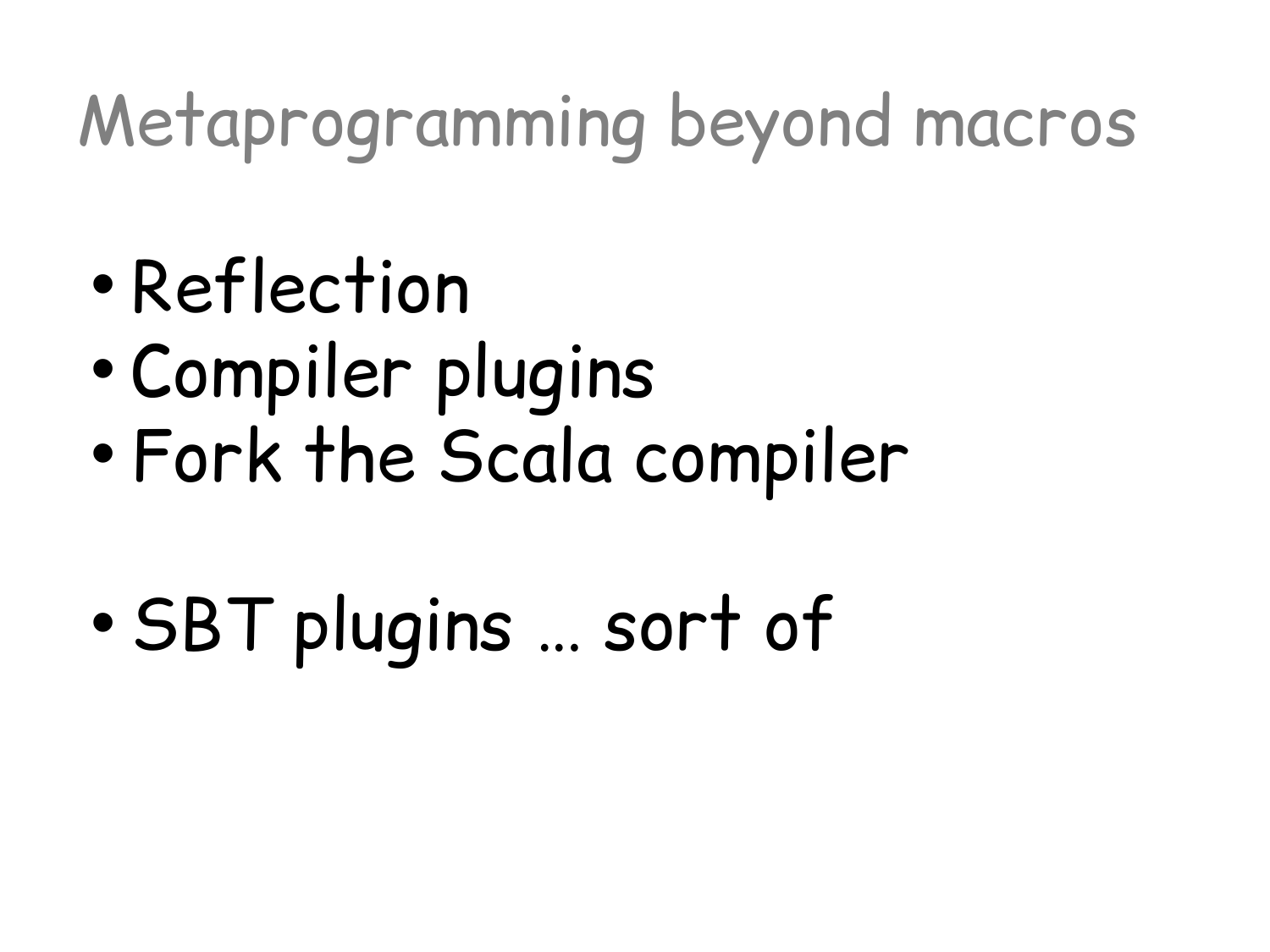

# Metaprogramming beyond macros
Reflection
Compiler plugins
Fork the Scala compiler

SBT plugins … sort of